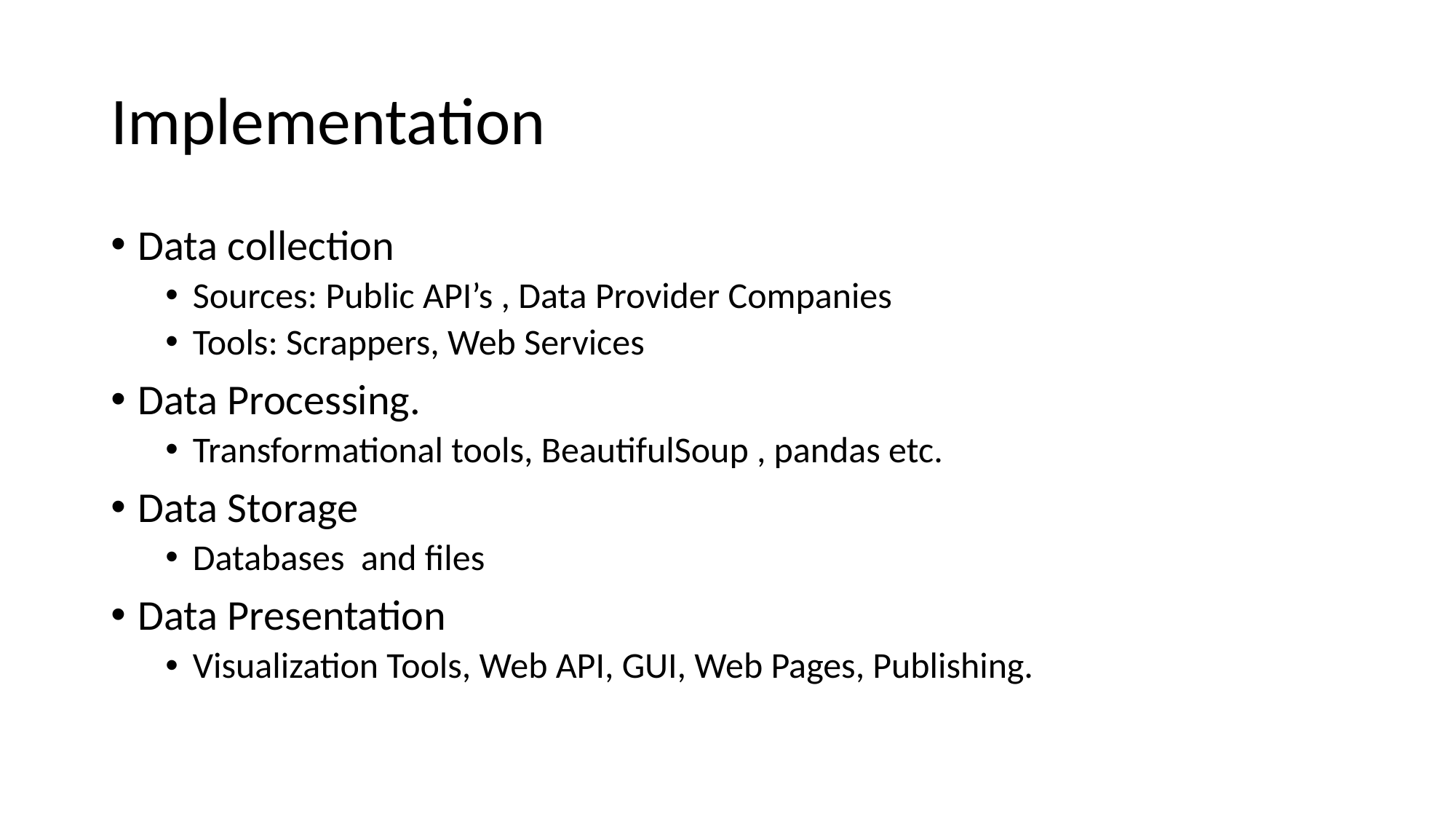

# Implementation
Data collection
Sources: Public API’s , Data Provider Companies
Tools: Scrappers, Web Services
Data Processing.
Transformational tools, BeautifulSoup , pandas etc.
Data Storage
Databases  and files
Data Presentation
Visualization Tools, Web API, GUI, Web Pages, Publishing.